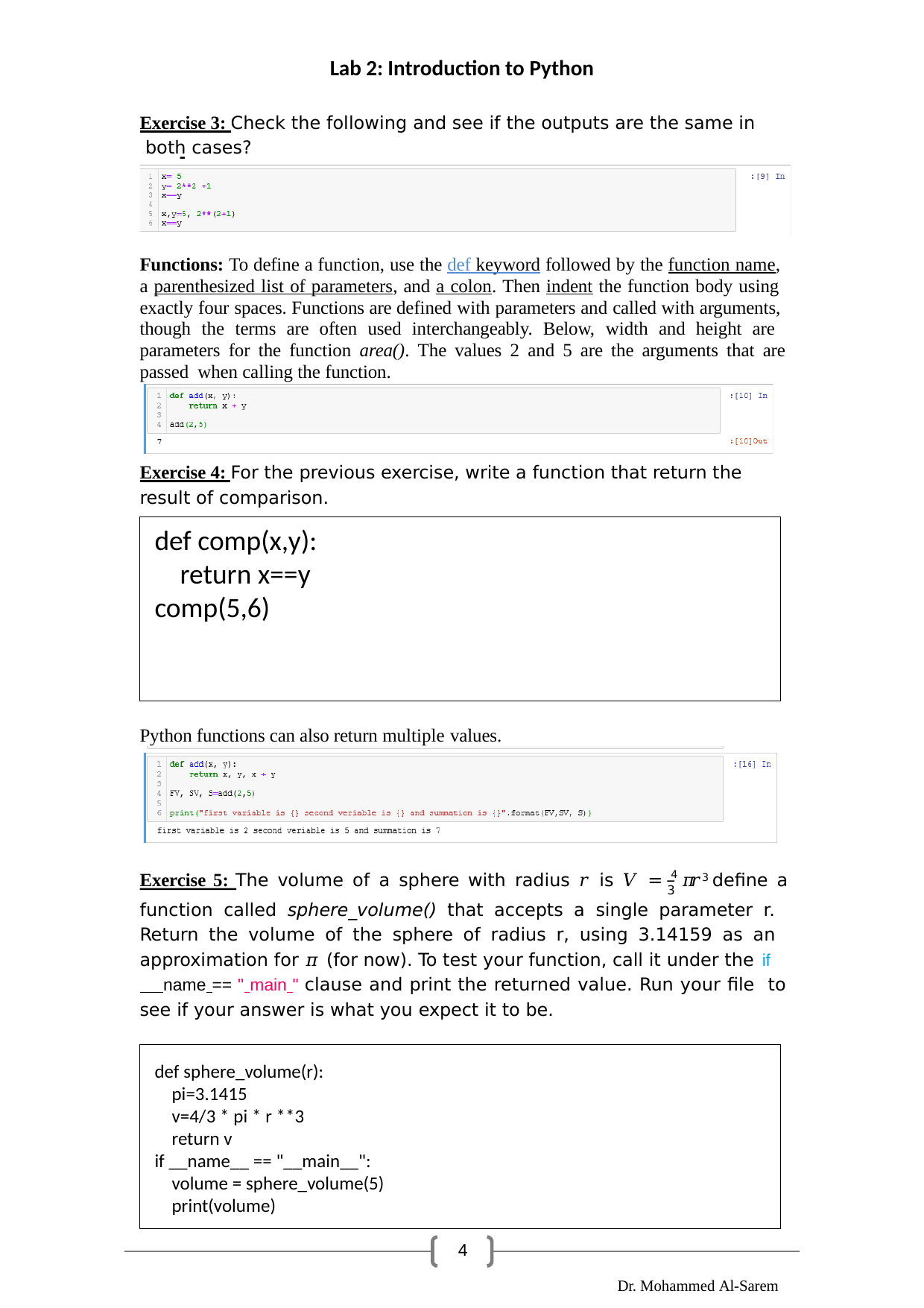

Lab 2: Introduction to Python

Exercise 3: Check the following and see if the outputs are the same in  both cases?

Functions: To define a function, use the def keyword followed by the function name,  a parenthesized list of parameters, and a colon. Then indent the function body using  exactly four spaces. Functions are defined with parameters and called with arguments,  though the terms are often used interchangeably. Below, width and height are  parameters for the function area(). The values 2 and 5 are the arguments that are passed  when calling the function.

Exercise 4: For the previous exercise, write a function that return the  result of comparison.

def comp(x,y):
    return x==y
comp(5,6)

Python functions can also return multiple values.

Exercise 5: The volume of a sphere with radius 𝑟 is 𝑉 = 4 𝜋𝑟3 define a

3

function called sphere_volume() that accepts a single parameter r.  Return the volume of the sphere of radius r, using 3.14159 as an  approximation for 𝜋 (for now). To test your function, call it under the if
    name == " main " clause and print the returned value. Run your file  to see if your answer is what you expect it to be.

def sphere_volume(r):
    pi=3.1415
    v=4/3 * pi * r **3
    return v
if __name__ == "__main__":
    volume = sphere_volume(5)
    print(volume)

4
Dr. Mohammed Al-Sarem